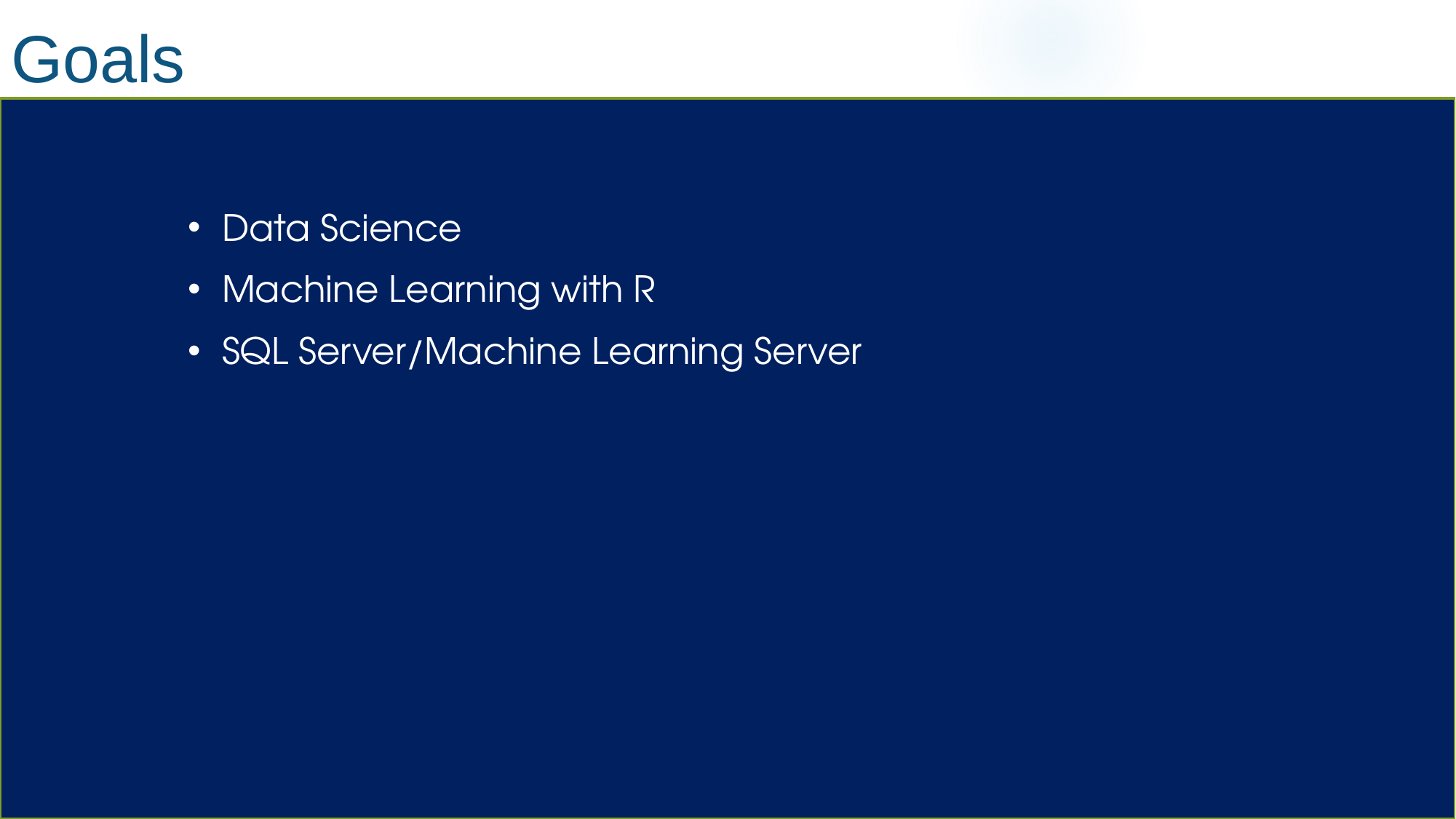

Goals

Data Science
Machine Learning with R
SQL Server/Machine Learning Server